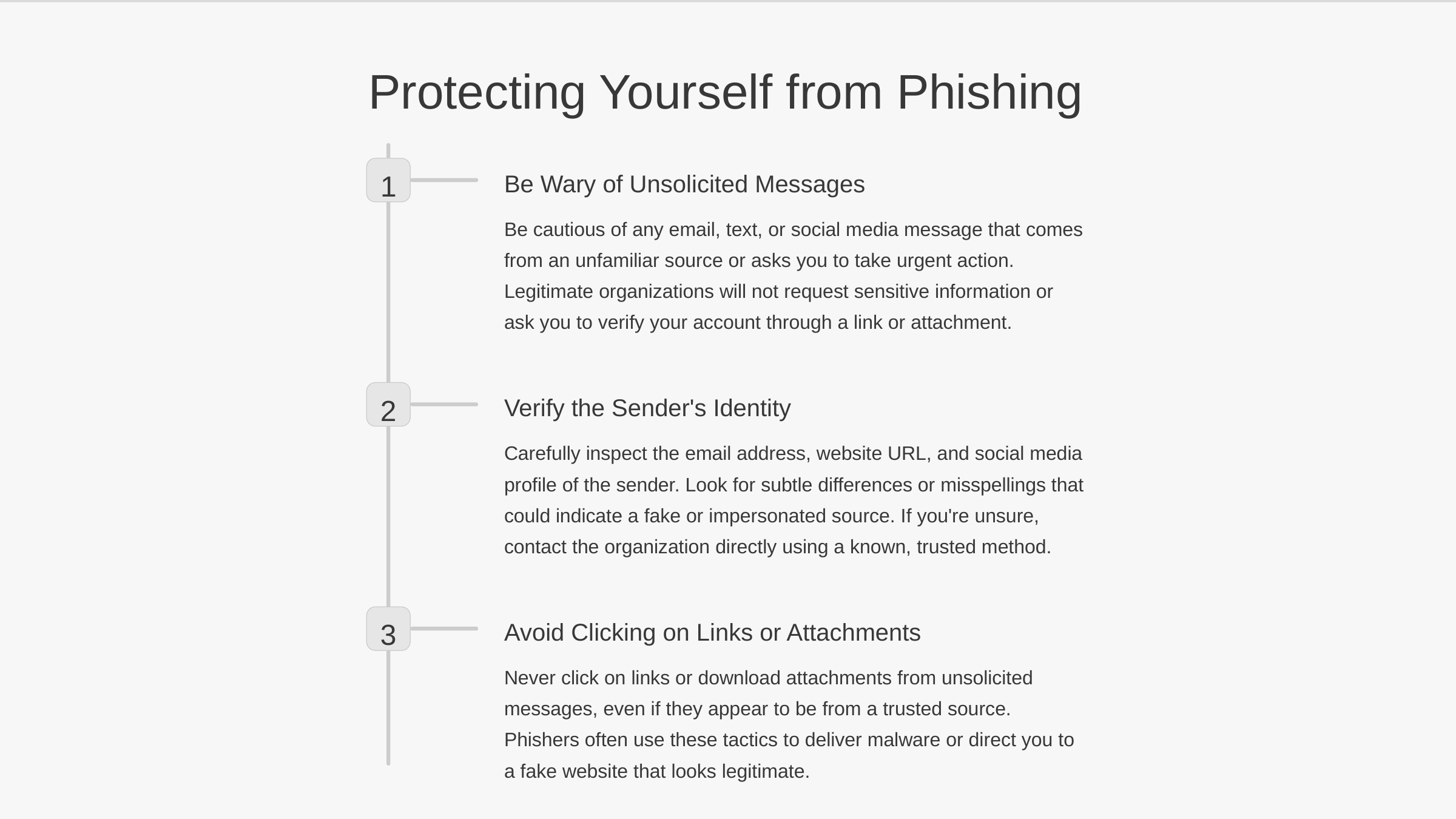

Protecting Yourself from Phishing

1
Be Wary of Unsolicited Messages

Be cautious of any email, text, or social media message that comes from an unfamiliar source or asks you to take urgent action. Legitimate organizations will not request sensitive information or ask you to verify your account through a link or attachment.

2
Verify the Sender's Identity

Carefully inspect the email address, website URL, and social media profile of the sender. Look for subtle differences or misspellings that could indicate a fake or impersonated source. If you're unsure, contact the organization directly using a known, trusted method.

3
Avoid Clicking on Links or Attachments

Never click on links or download attachments from unsolicited messages, even if they appear to be from a trusted source. Phishers often use these tactics to deliver malware or direct you to a fake website that looks legitimate.